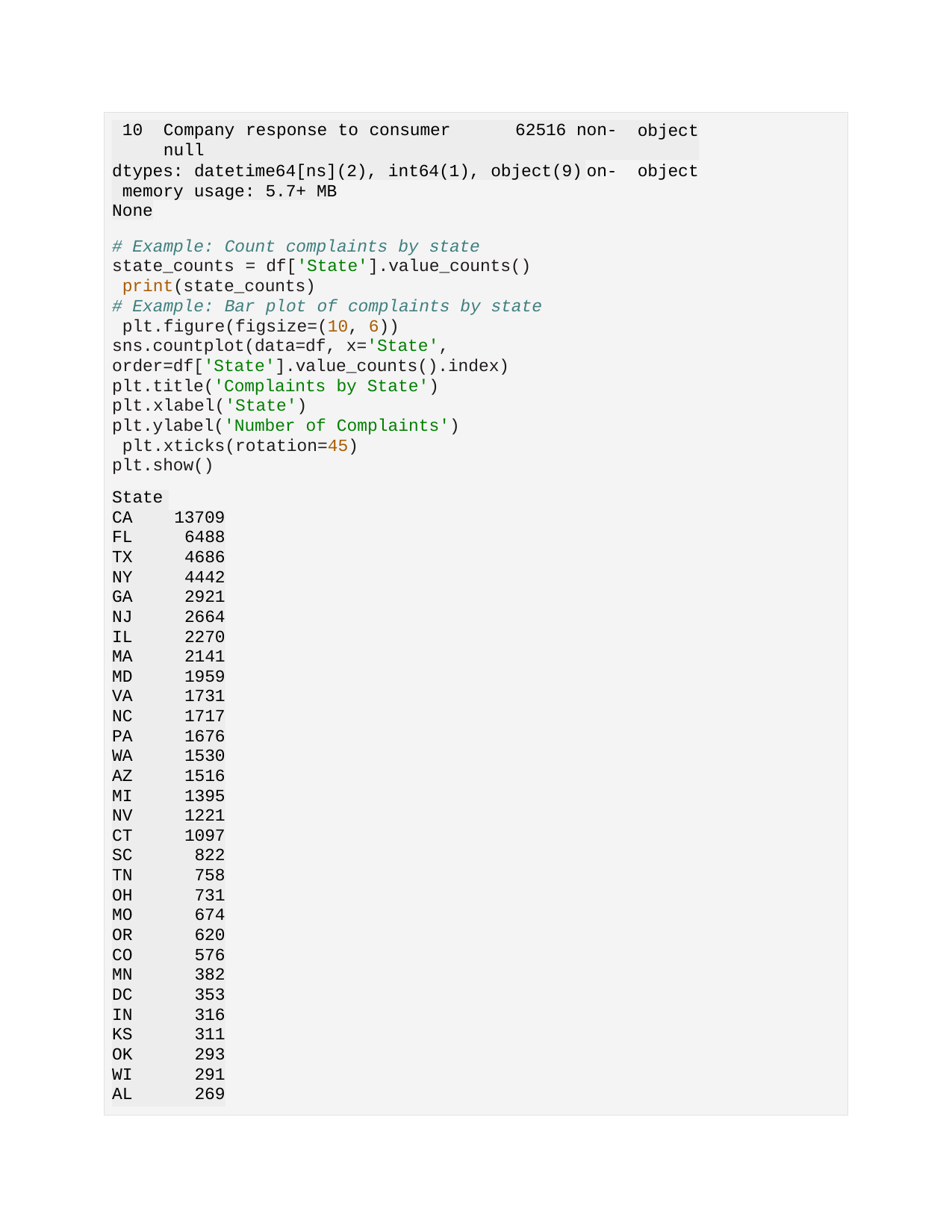

Company response to consumer	62516 non-null
Timely response?	61022 non-null
object  object
dtypes: datetime64[ns](2), int64(1), object(9)  memory usage: 5.7+ MB
None
# Example: Count complaints by state  state_counts = df['State'].value_counts()  print(state_counts)
# Example: Bar plot of complaints by state  plt.figure(figsize=(10, 6))  sns.countplot(data=df, x='State',  order=df['State'].value_counts().index)  plt.title('Complaints by State')  plt.xlabel('State')
plt.ylabel('Number of Complaints')  plt.xticks(rotation=45)
plt.show()

| State |  |
| --- | --- |
| CA | 13709 |
| FL | 6488 |
| TX | 4686 |
| NY | 4442 |
| GA | 2921 |
| NJ | 2664 |
| IL | 2270 |
| MA | 2141 |
| MD | 1959 |
| VA | 1731 |
| NC | 1717 |
| PA | 1676 |
| WA | 1530 |
| AZ | 1516 |
| MI | 1395 |
| NV | 1221 |
| CT | 1097 |
| SC | 822 |
| TN | 758 |
| OH | 731 |
| MO | 674 |
| OR | 620 |
| CO | 576 |
| MN | 382 |
| DC | 353 |
| IN | 316 |
| KS | 311 |
| OK | 293 |
| WI | 291 |
| AL | 269 |